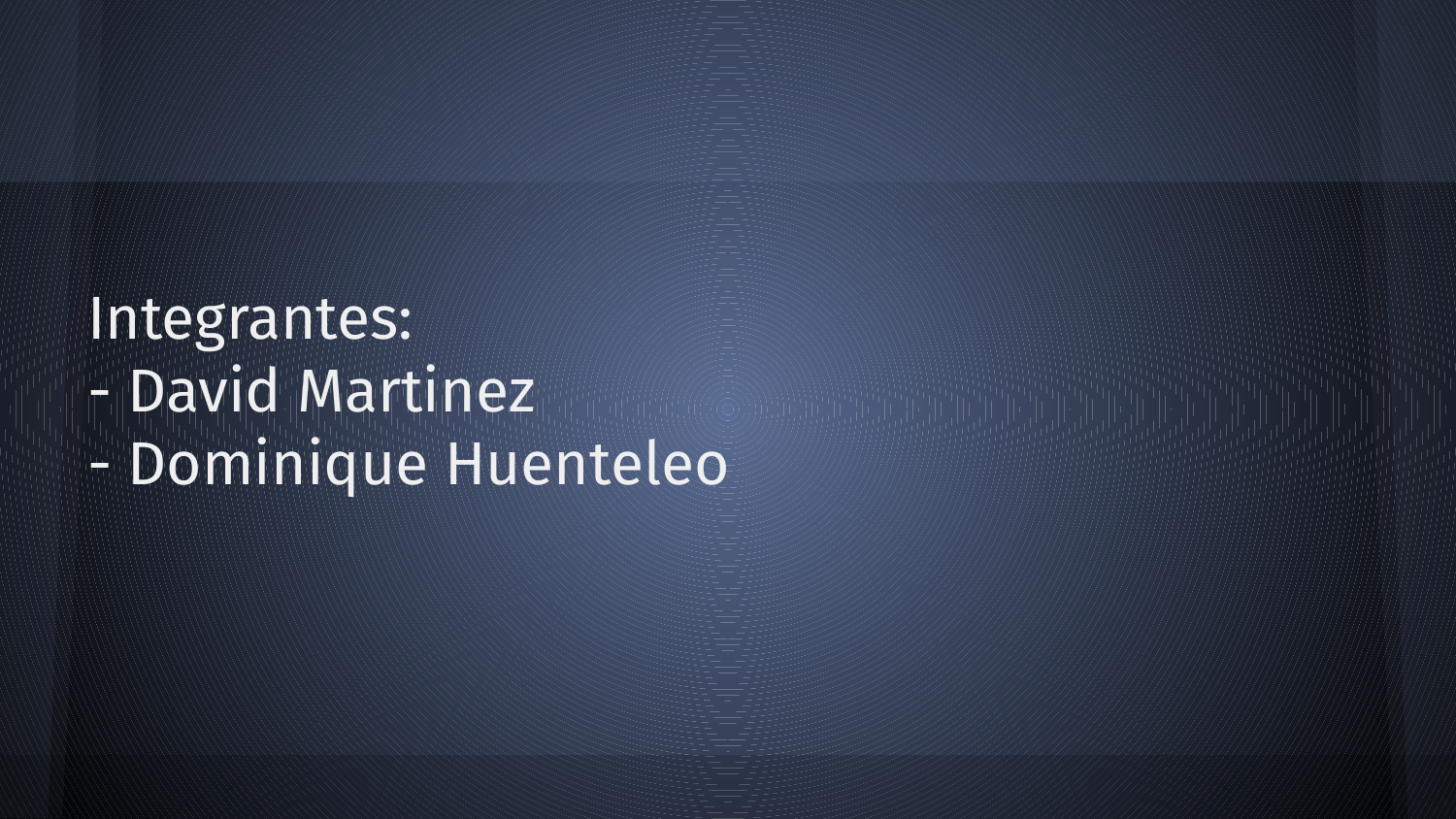

#

Integrantes:
- David Martinez
- Dominique Huenteleo